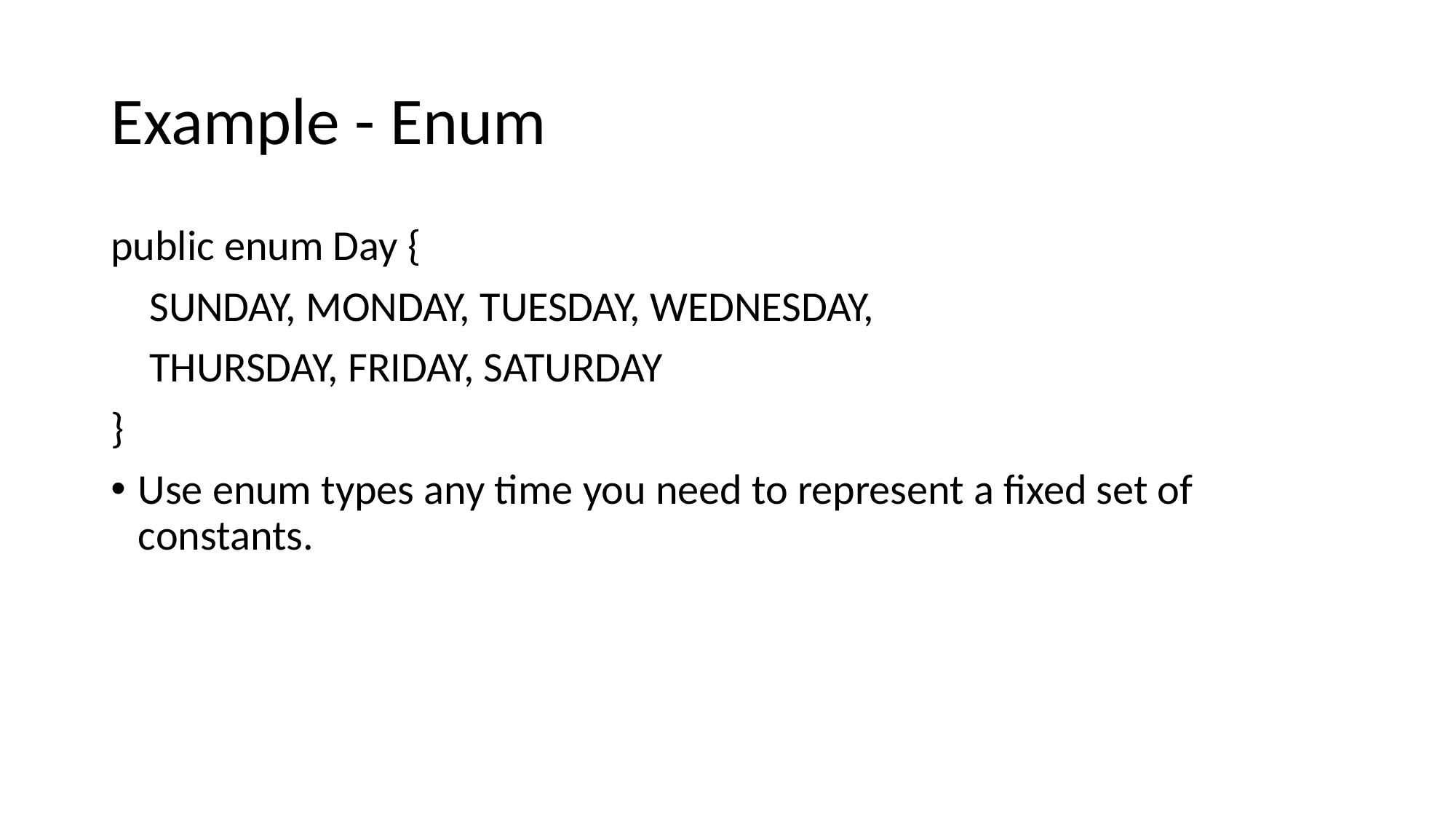

# Example - Enum
public enum Day {
    SUNDAY, MONDAY, TUESDAY, WEDNESDAY,
    THURSDAY, FRIDAY, SATURDAY
}
Use enum types any time you need to represent a fixed set of constants.